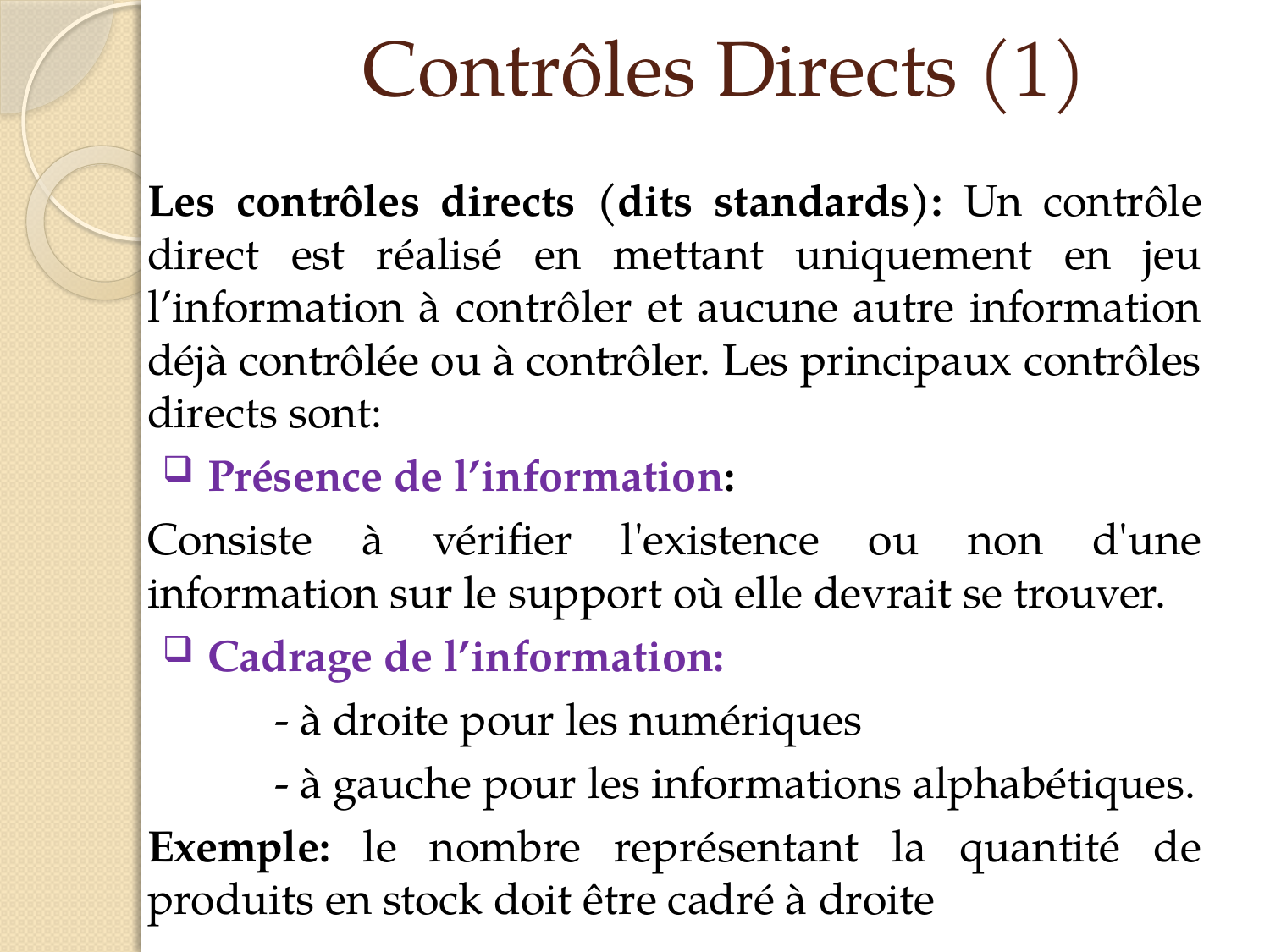

# Contrôles Directs (1)
Les contrôles directs (dits standards): Un contrôle direct est réalisé en mettant uniquement en jeu l’information à contrôler et aucune autre information déjà contrôlée ou à contrôler. Les principaux contrôles directs sont:
Présence de l’information:
Consiste à vérifier l'existence ou non d'une information sur le support où elle devrait se trouver.
Cadrage de l’information:
	- à droite pour les numériques
	- à gauche pour les informations alphabétiques.
Exemple: le nombre représentant la quantité de produits en stock doit être cadré à droite